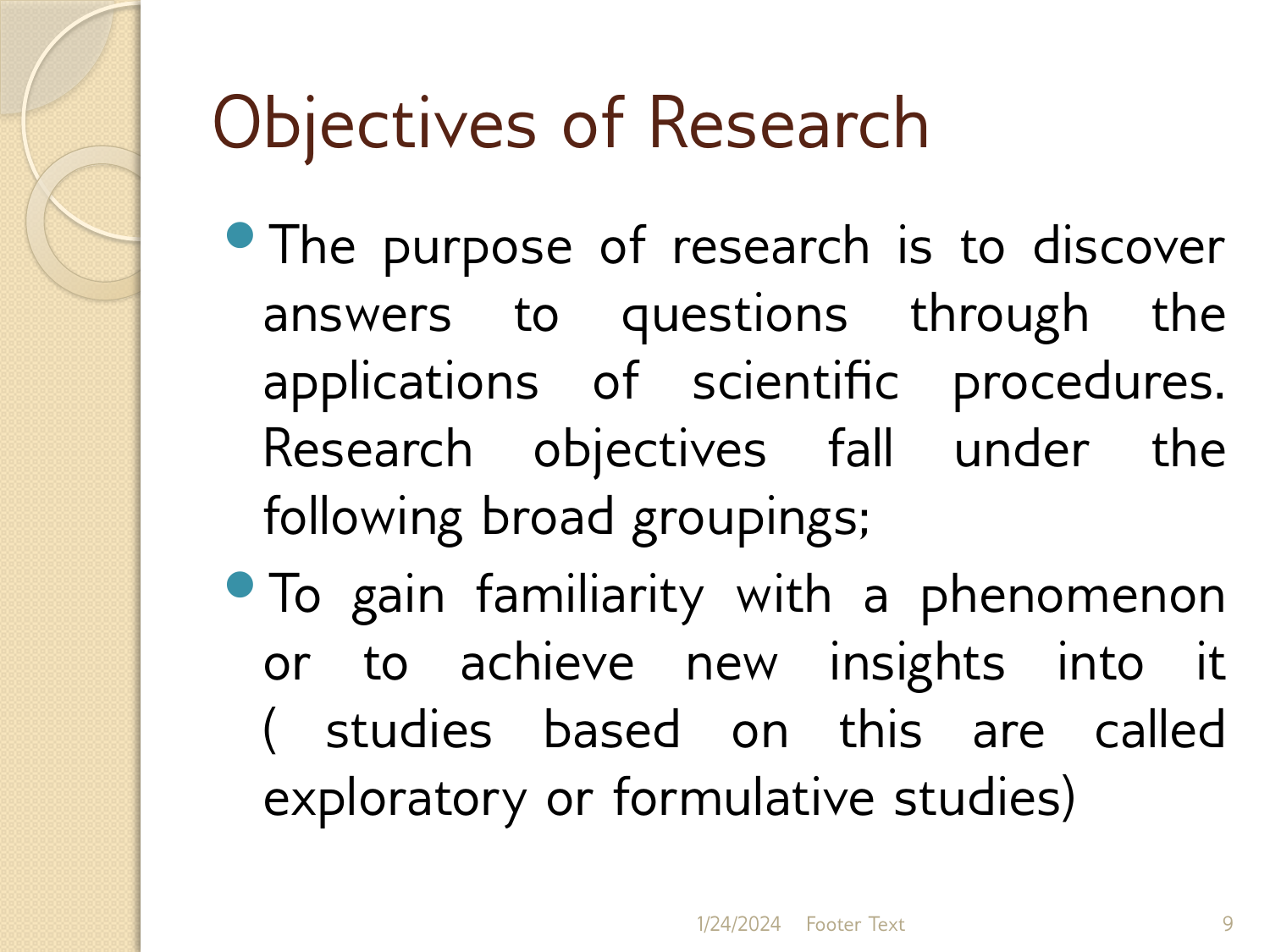

# Objectives of Research
The purpose of research is to discover answers to questions through the applications of scientific procedures. Research objectives fall under the following broad groupings;
To gain familiarity with a phenomenon or to achieve new insights into it ( studies based on this are called exploratory or formulative studies)
1/24/2024
Footer Text
9